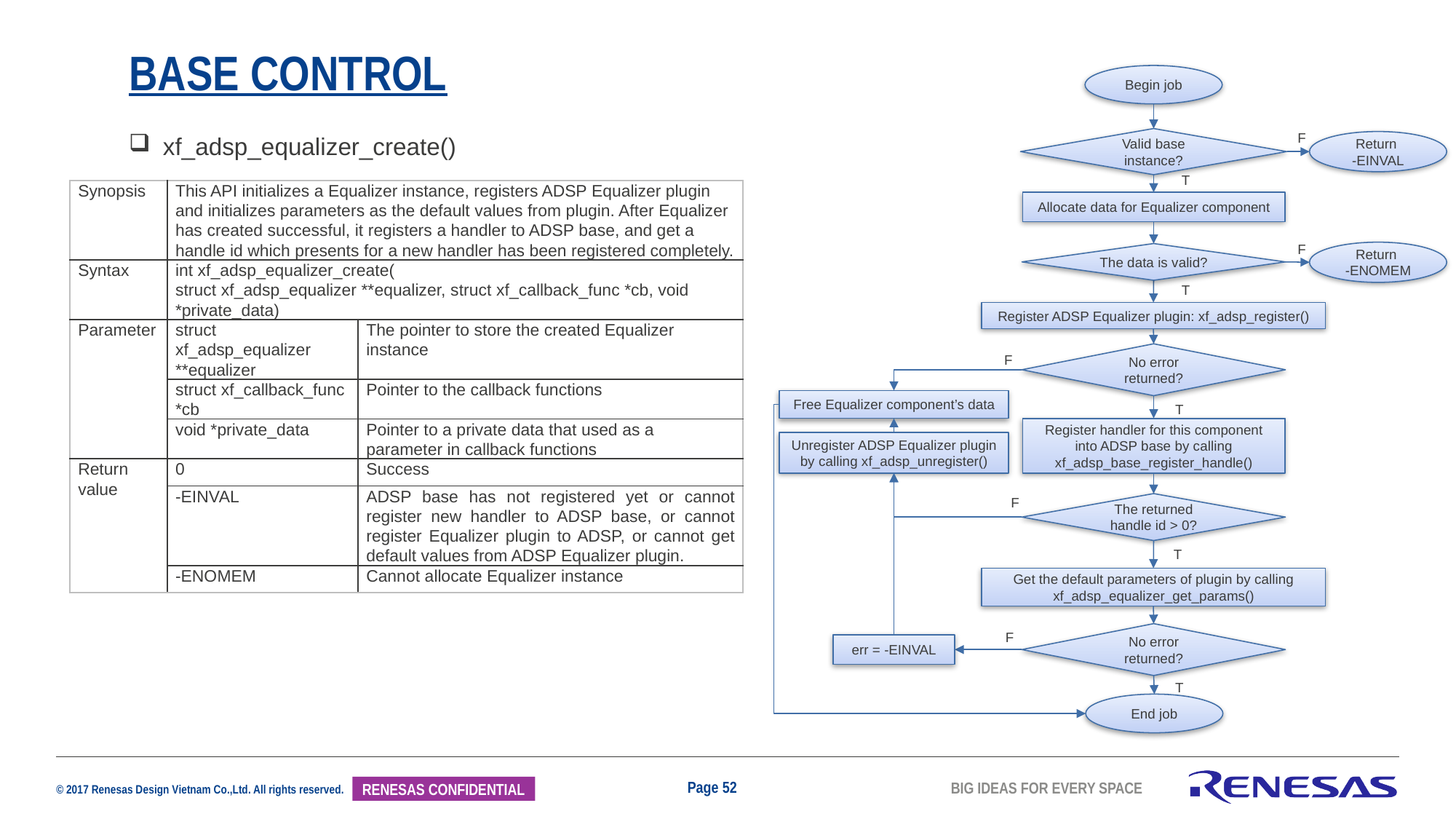

# Base control
Begin job
F
Valid base instance?
Return
-EINVAL
T
Allocate data for Equalizer component
F
Return
-ENOMEM
The data is valid?
T
Register ADSP Equalizer plugin: xf_adsp_register()
No error returned?
F
Free Equalizer component’s data
T
Register handler for this component into ADSP base by calling xf_adsp_base_register_handle()
Unregister ADSP Equalizer plugin by calling xf_adsp_unregister()
F
The returned handle id > 0?
T
Get the default parameters of plugin by calling xf_adsp_equalizer_get_params()
F
No error returned?
err = -EINVAL
T
End job
xf_adsp_equalizer_create()
| Synopsis | This API initializes a Equalizer instance, registers ADSP Equalizer plugin and initializes parameters as the default values from plugin. After Equalizer has created successful, it registers a handler to ADSP base, and get a handle id which presents for a new handler has been registered completely. |  |
| --- | --- | --- |
| Syntax | int xf\_adsp\_equalizer\_create( struct xf\_adsp\_equalizer \*\*equalizer, struct xf\_callback\_func \*cb, void \*private\_data) |  |
| Parameter | struct xf\_adsp\_equalizer \*\*equalizer | The pointer to store the created Equalizer instance |
|  | struct xf\_callback\_func \*cb | Pointer to the callback functions |
|  | void \*private\_data | Pointer to a private data that used as a parameter in callback functions |
| Return value | 0 | Success |
|  | -EINVAL | ADSP base has not registered yet or cannot register new handler to ADSP base, or cannot register Equalizer plugin to ADSP, or cannot get default values from ADSP Equalizer plugin. |
|  | -ENOMEM | Cannot allocate Equalizer instance |
Page 52